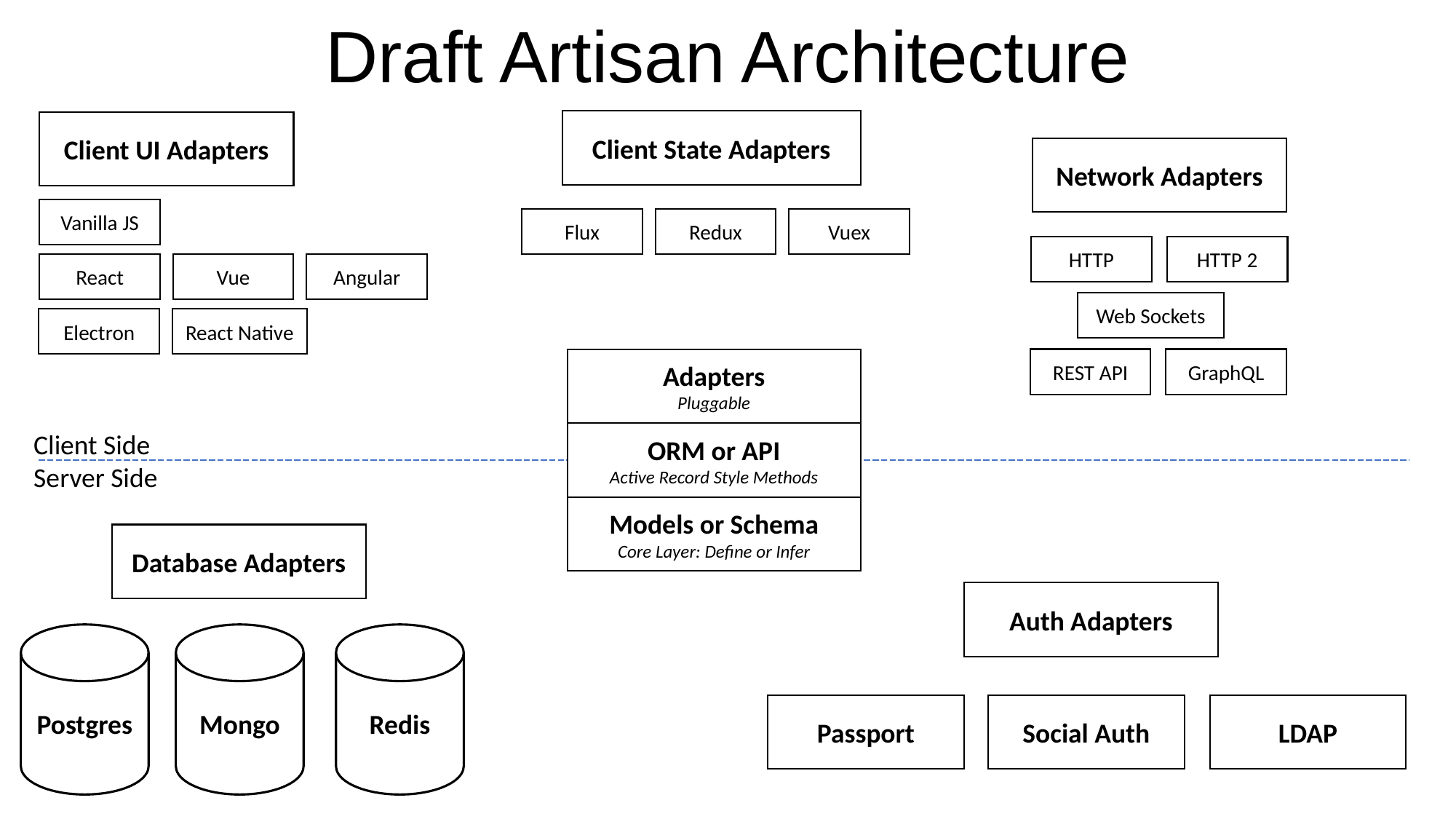

Draft Artisan Architecture
Client State Adapters
Client UI Adapters
Network Adapters
Vanilla JS
Flux
Redux
Vuex
HTTP
HTTP 2
React
Vue
Angular
Web Sockets
Electron
React Native
Adapters
Pluggable
REST API
GraphQL
Client Side
Server Side
ORM or API
Active Record Style Methods
Models or Schema
Core Layer: Define or Infer
Database Adapters

Mongo
3 Bucket
Redis
Postgres
Auth Adapters
LDAP
Social Auth
Passport